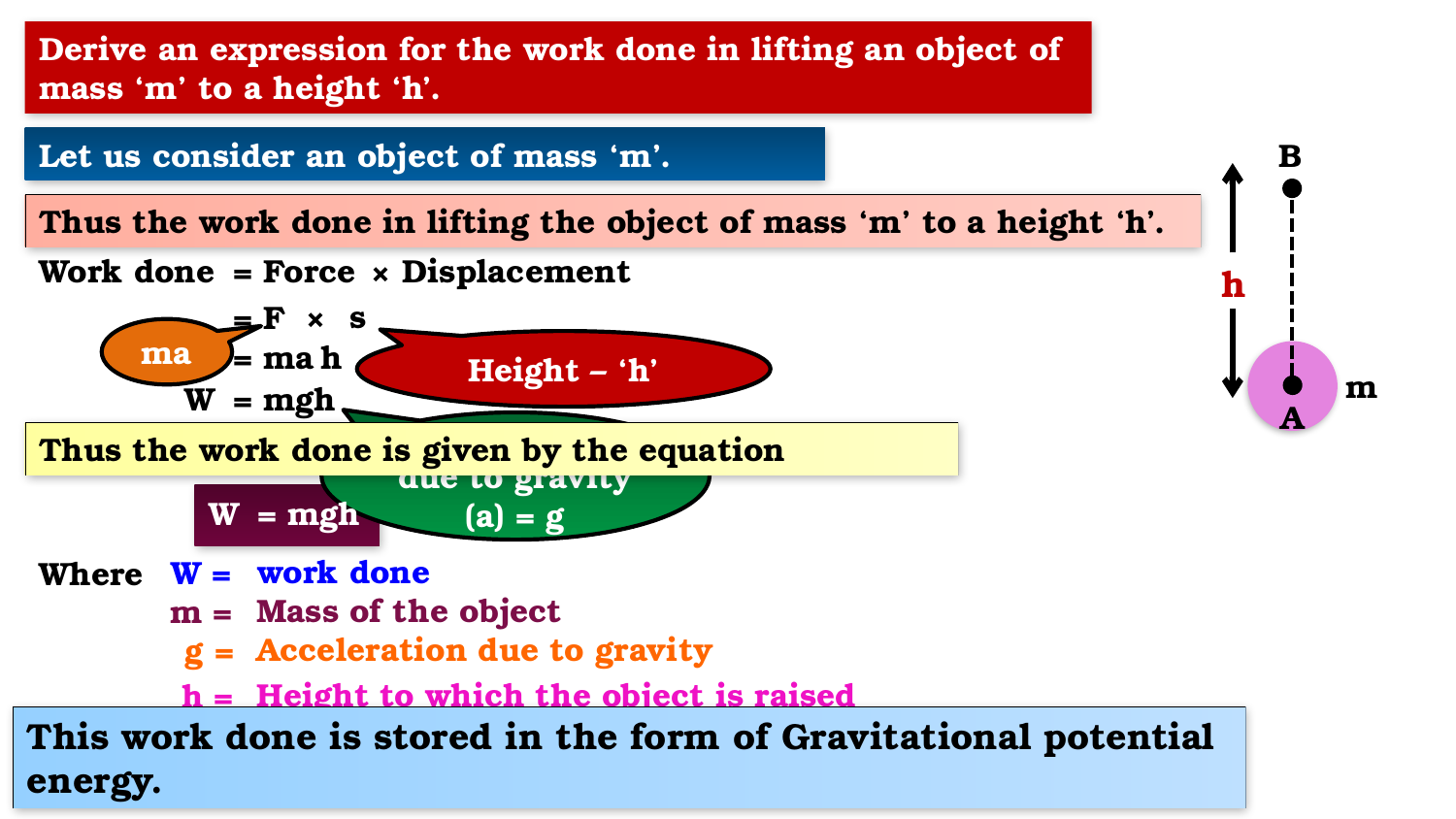

Derive an expression for the work done in lifting an object of mass ‘m’ to a height ‘h’.
Let us consider an object of mass ‘m’.
B

Thus the work done in lifting the object of mass ‘m’ to a height ‘h’.
×
Displacement
Work done
= Force
h
×
s
= F
ma
h
= ma
Height – ‘h’

m
W
= mgh

A
Acceleration due to gravity (a) = g
Thus the work done is given by the equation

W
= mgh
work done
W =
Where
Mass of the object
m =
Acceleration due to gravity
g =
Height to which the object is raised
h =
This work done is stored in the form of Gravitational potential energy.